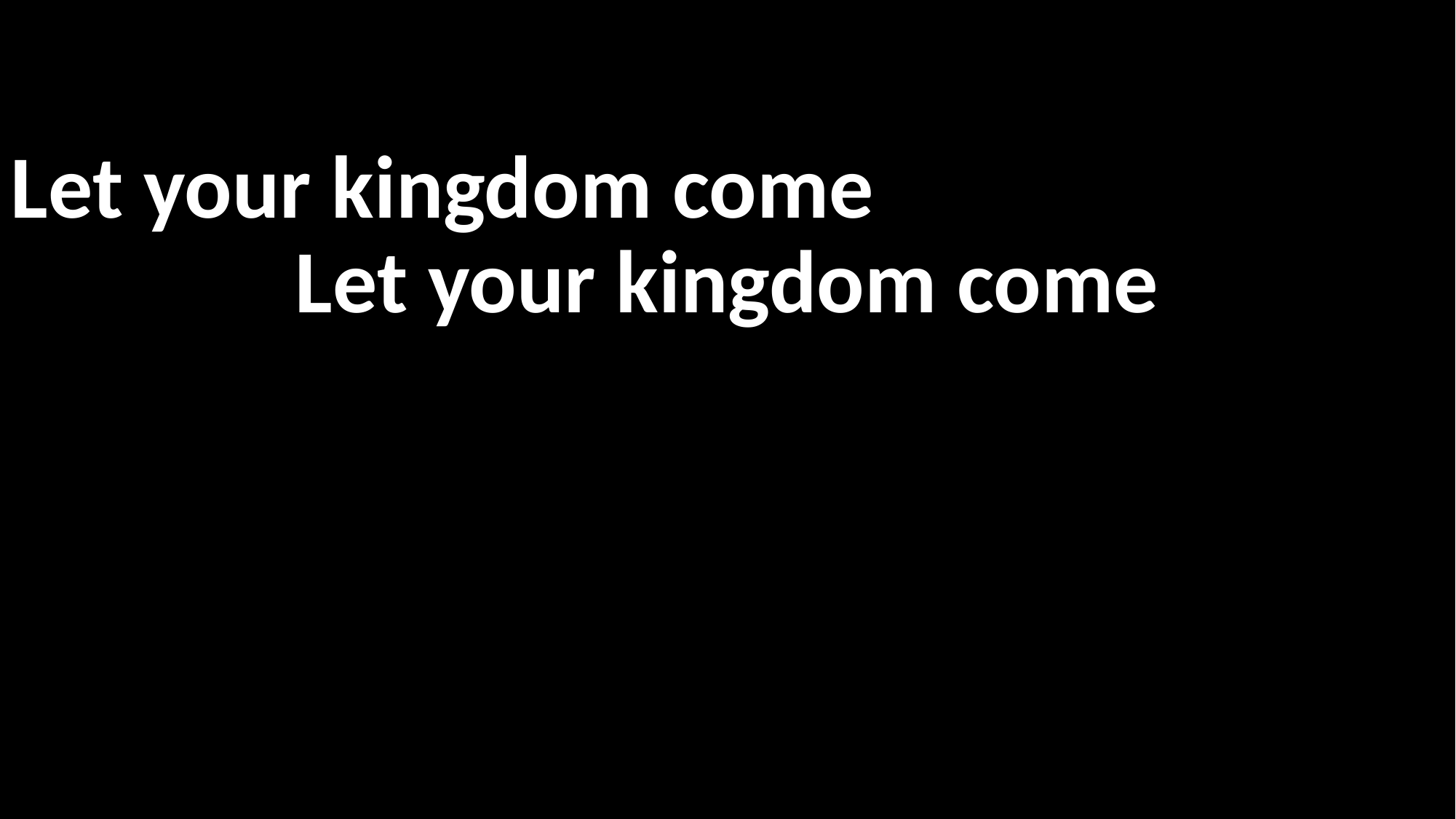

Let your kingdom come
Let your kingdom come